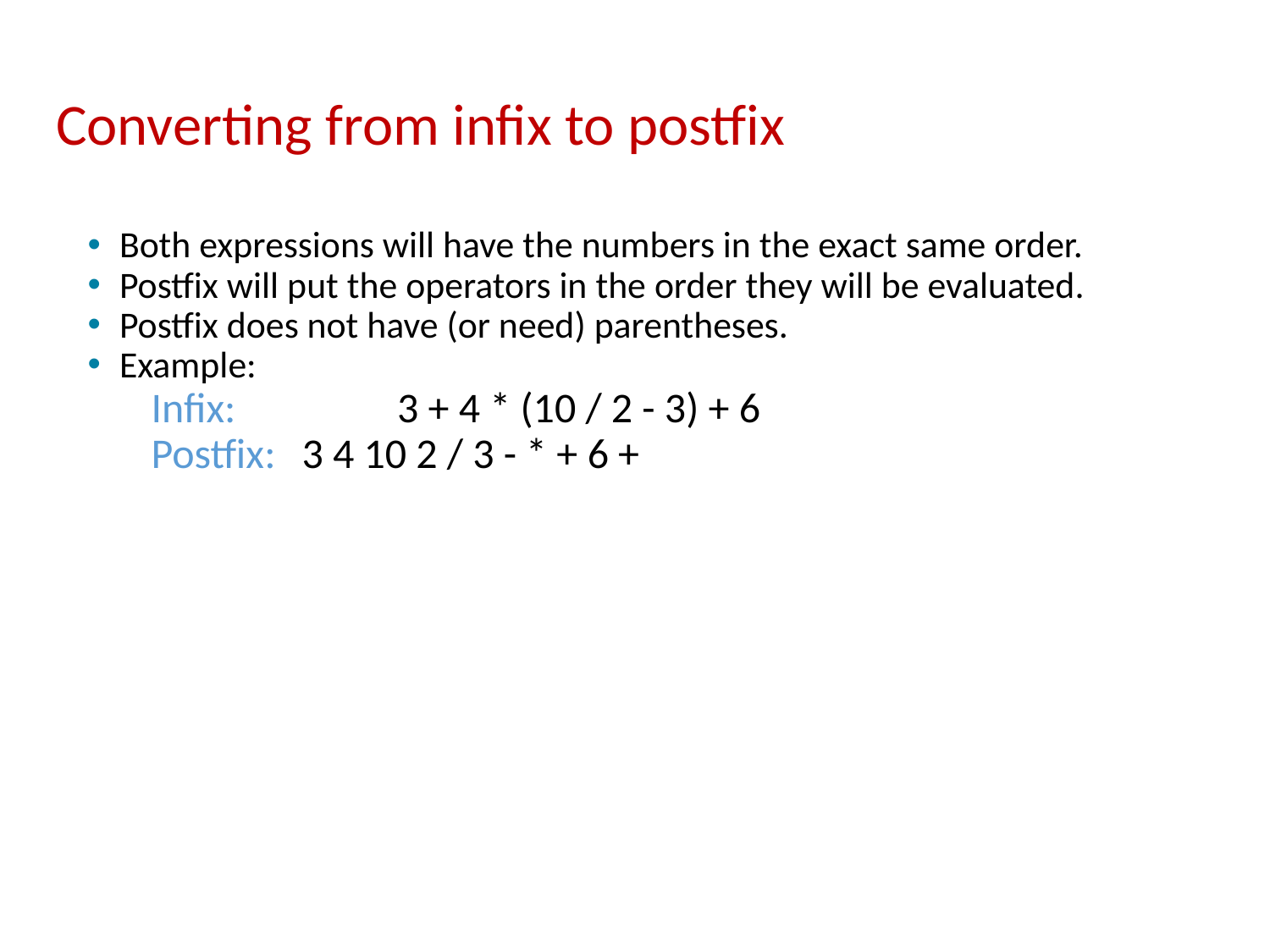

# Converting from infix to postfix
Both expressions will have the numbers in the exact same order.
Postfix will put the operators in the order they will be evaluated.
Postfix does not have (or need) parentheses.
Example:
Infix:	          3 + 4 * (10 / 2 - 3) + 6
Postfix:	3 4 10 2 / 3 - * + 6 +